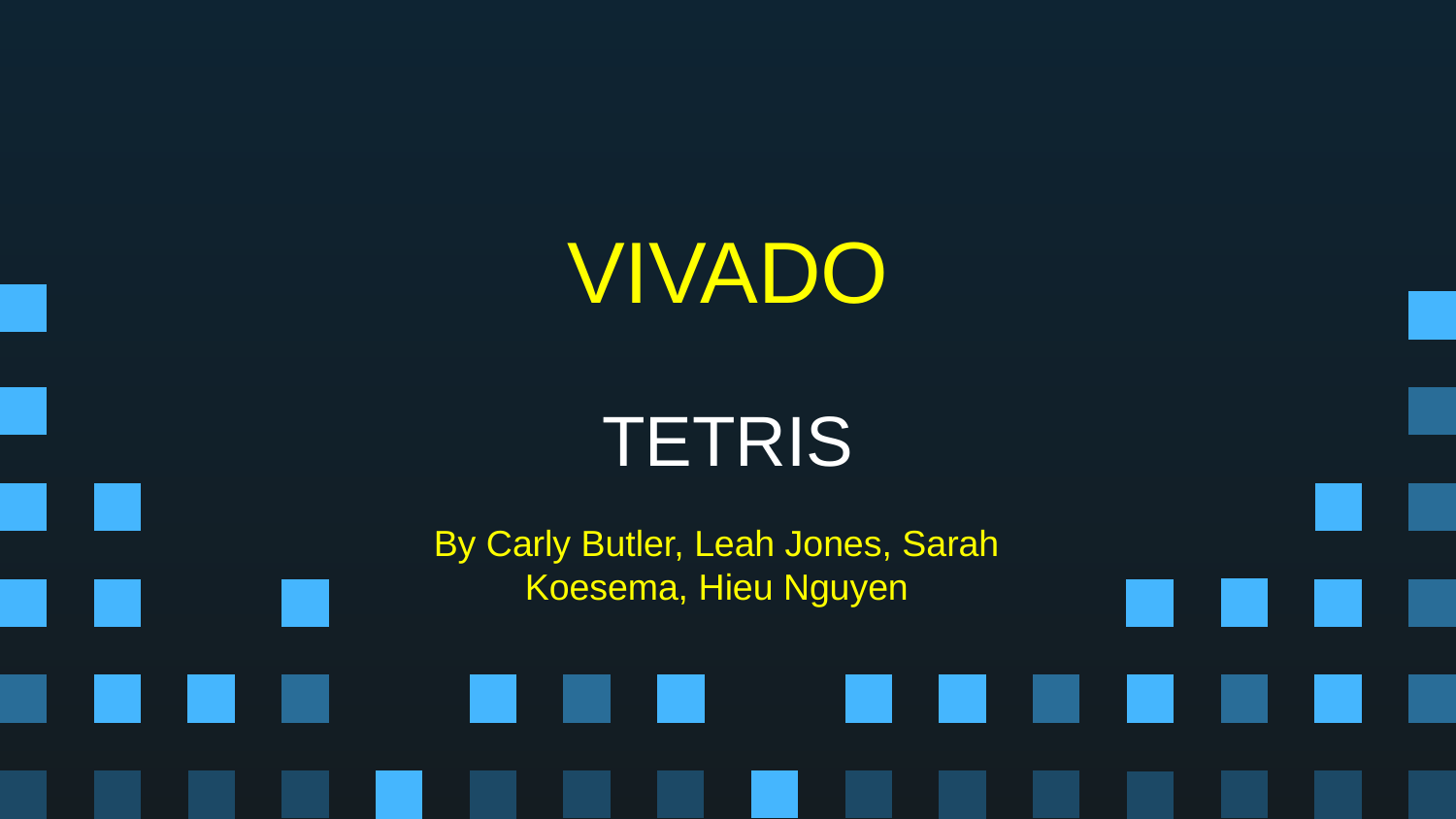

VIVADO
# TETRIS
By Carly Butler, Leah Jones, Sarah Koesema, Hieu Nguyen